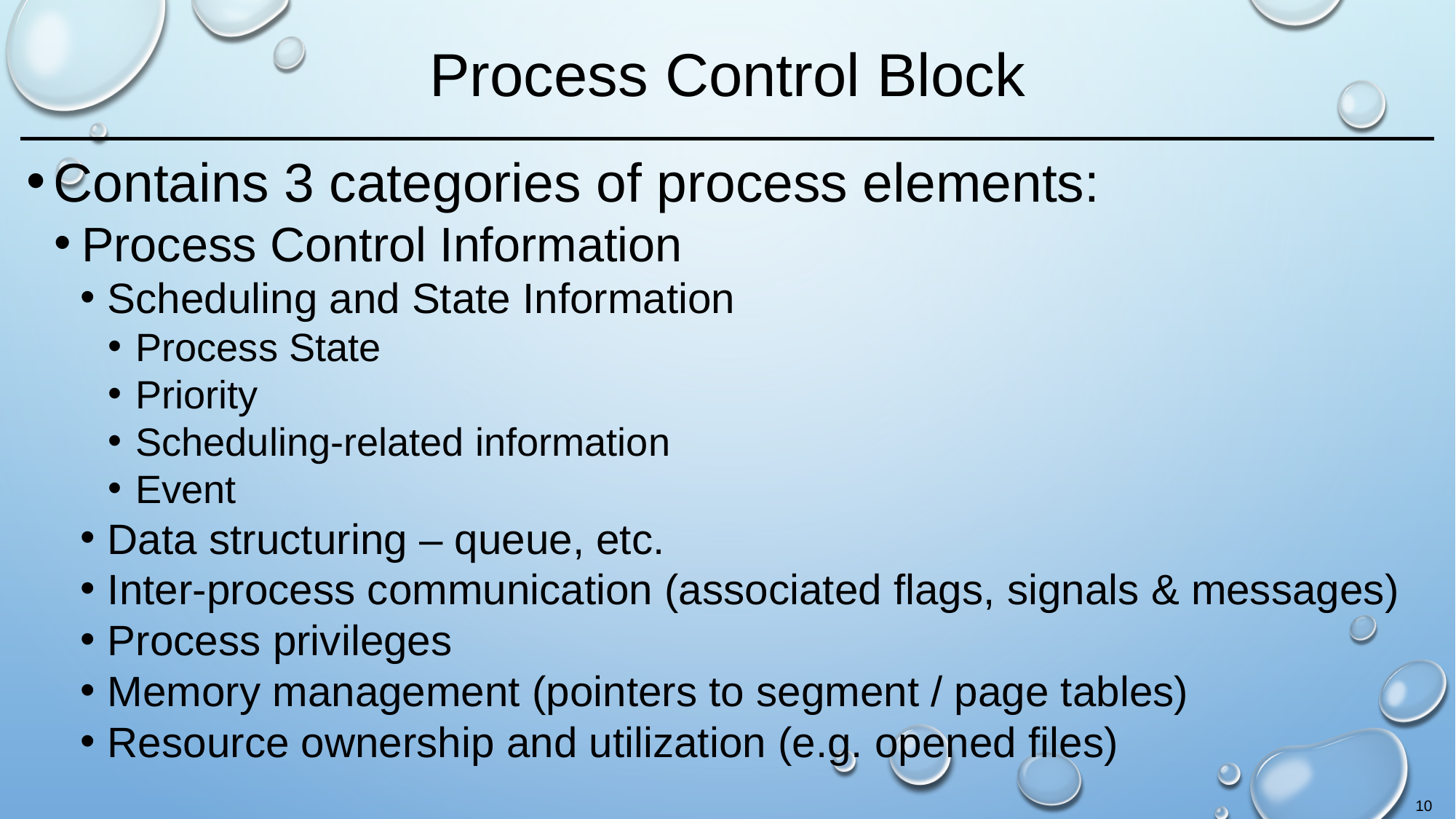

# Process Control Block
Contains 3 categories of process elements:
Process Control Information
Scheduling and State Information
Process State
Priority
Scheduling-related information
Event
Data structuring – queue, etc.
Inter-process communication (associated flags, signals & messages)
Process privileges
Memory management (pointers to segment / page tables)
Resource ownership and utilization (e.g. opened files)
10